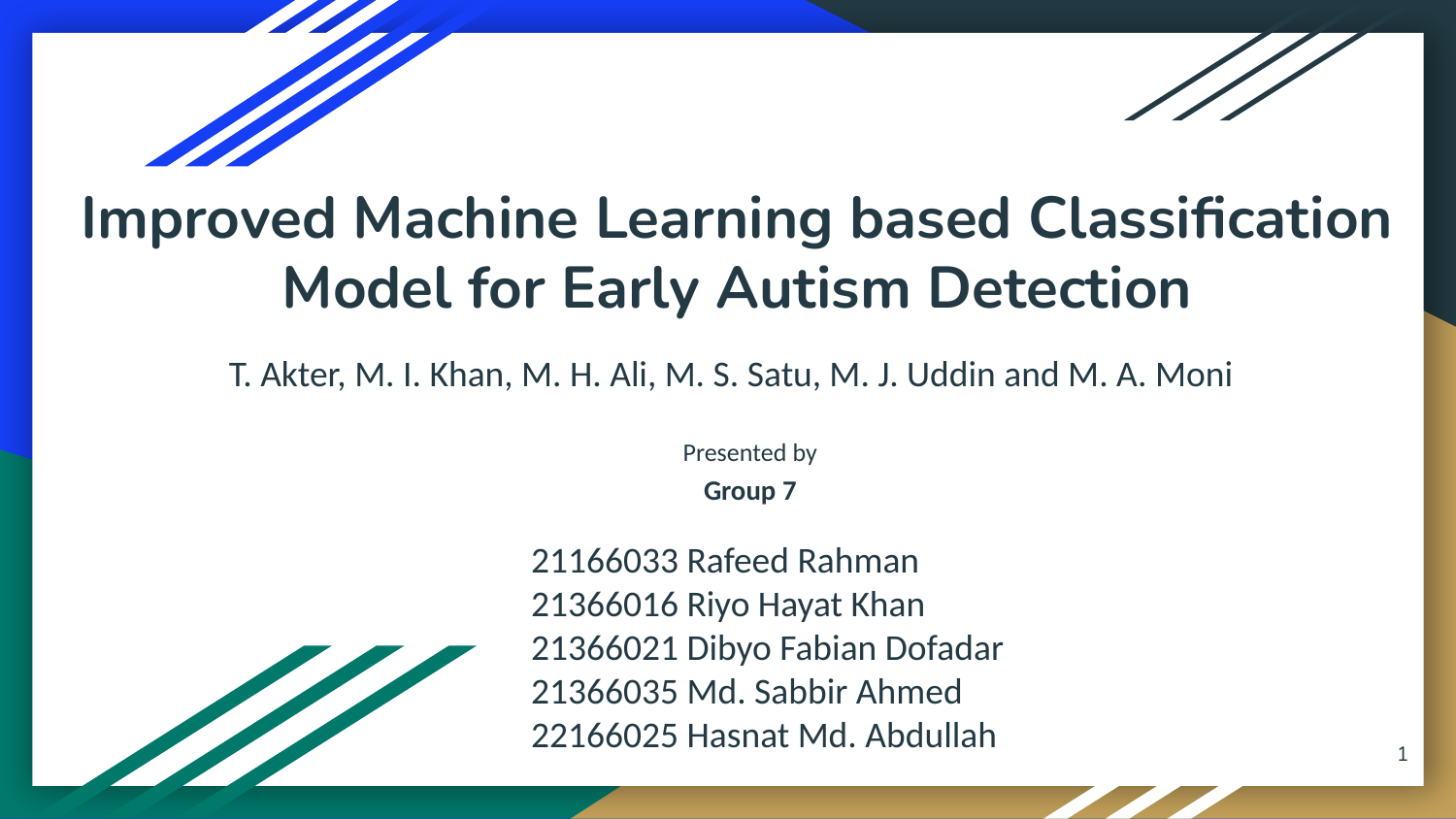

Improved Machine Learning based Classification Model for Early Autism Detection
T. Akter, M. I. Khan, M. H. Ali, M. S. Satu, M. J. Uddin and M. A. Moni
Presented by
Group 7

21166033 Rafeed Rahman
21366016 Riyo Hayat Khan
21366021 Dibyo Fabian Dofadar
21366035 Md. Sabbir Ahmed
22166025 Hasnat Md. Abdullah
1